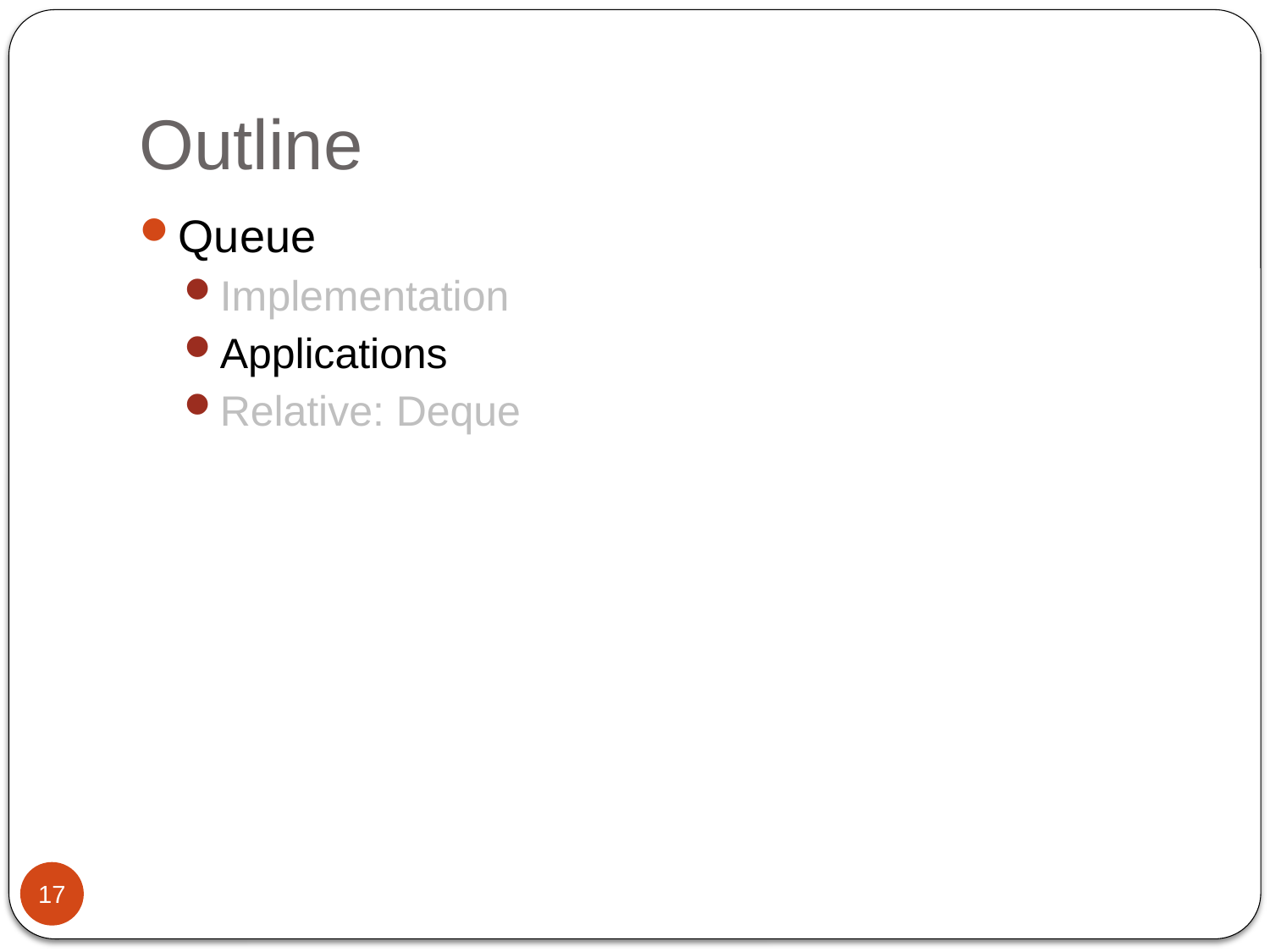

# Outline
Queue
Implementation
Applications
Relative: Deque

17